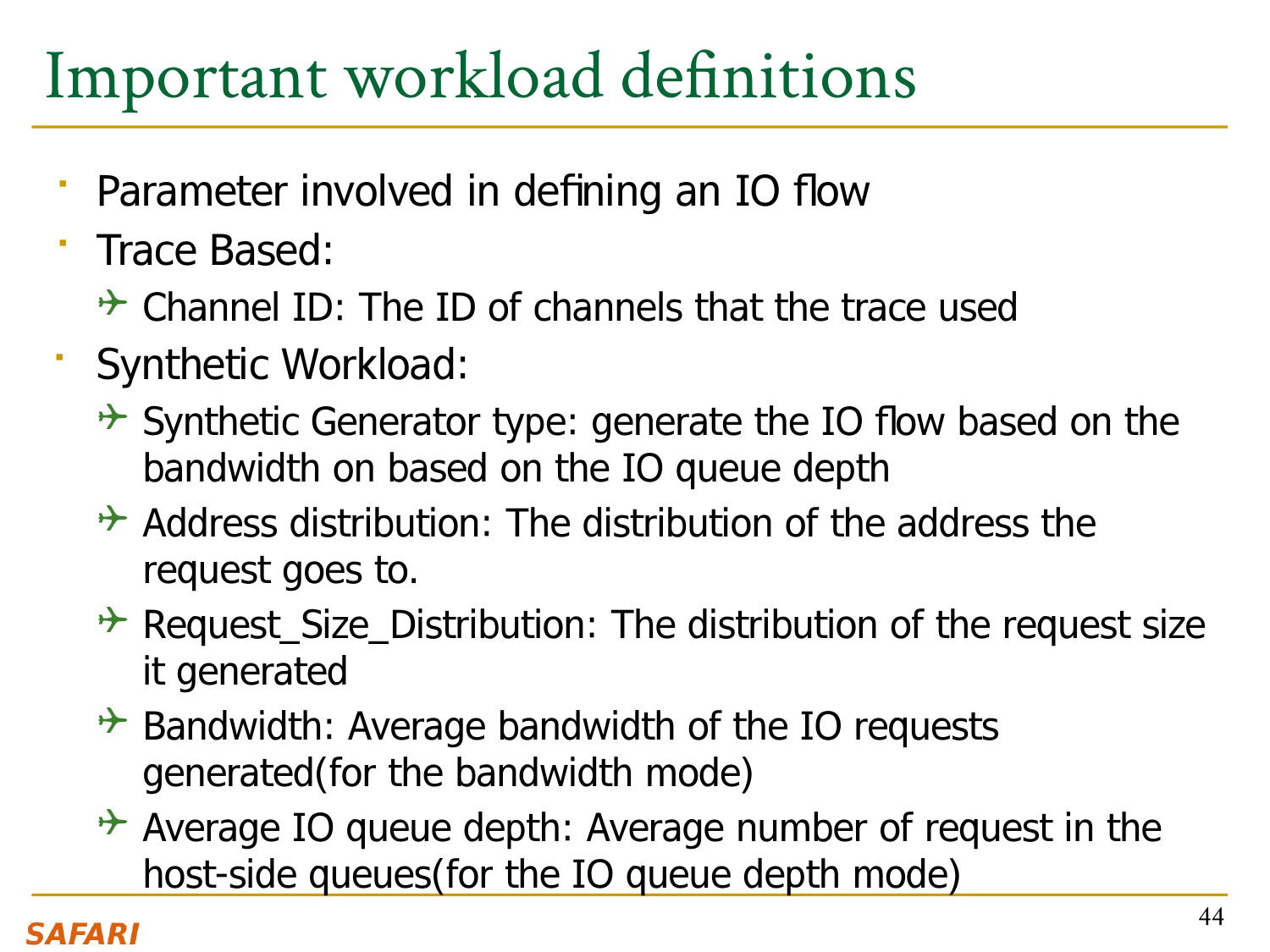

# Important workload definitions
Parameter involved in defining an IO flow
Trace Based:
Channel ID: The ID of channels that the trace used
Synthetic Workload:
Synthetic Generator type: generate the IO flow based on the bandwidth on based on the IO queue depth
Address distribution: The distribution of the address the request goes to.
Request_Size_Distribution: The distribution of the request size it generated
Bandwidth: Average bandwidth of the IO requests generated(for the bandwidth mode)
Average IO queue depth: Average number of request in the host-side queues(for the IO queue depth mode)
44